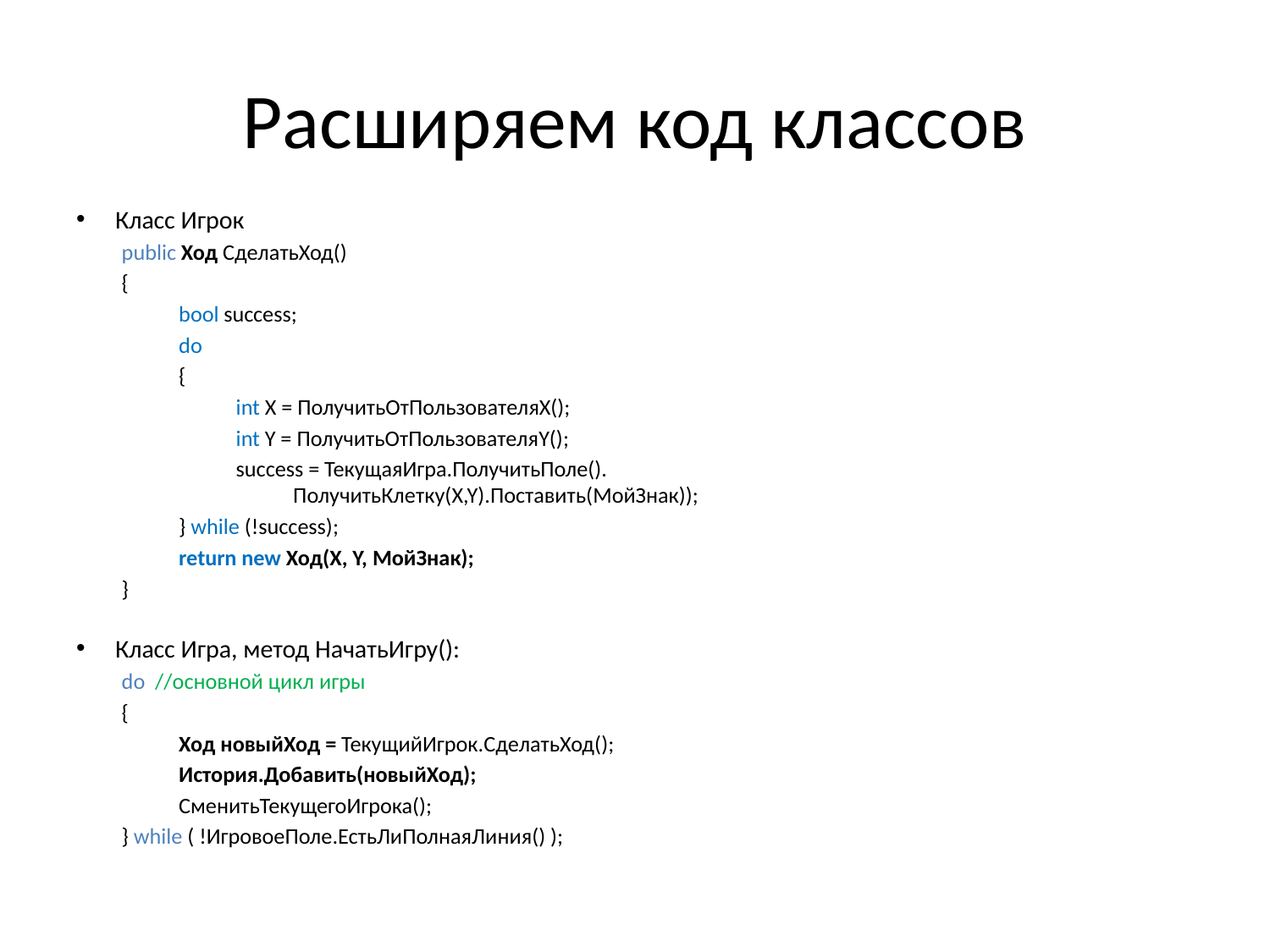

# Расширяем код классов
Класс Игрок
public Ход СделатьХод()
{
	bool success;
	do
	{
		int X = ПолучитьОтПользователяX();
		int Y = ПолучитьОтПользователяY();
		success = ТекущаяИгра.ПолучитьПоле().
			ПолучитьКлетку(X,Y).Поставить(МойЗнак));
	} while (!success);
	return new Ход(X, Y, МойЗнак);
}
Класс Игра, метод НачатьИгру():
do  //основной цикл игры
{
	Ход новыйХод = ТекущийИгрок.СделатьХод();
	История.Добавить(новыйХод);
	СменитьТекущегоИгрока();
} while ( !ИгровоеПоле.ЕстьЛиПолнаяЛиния() );